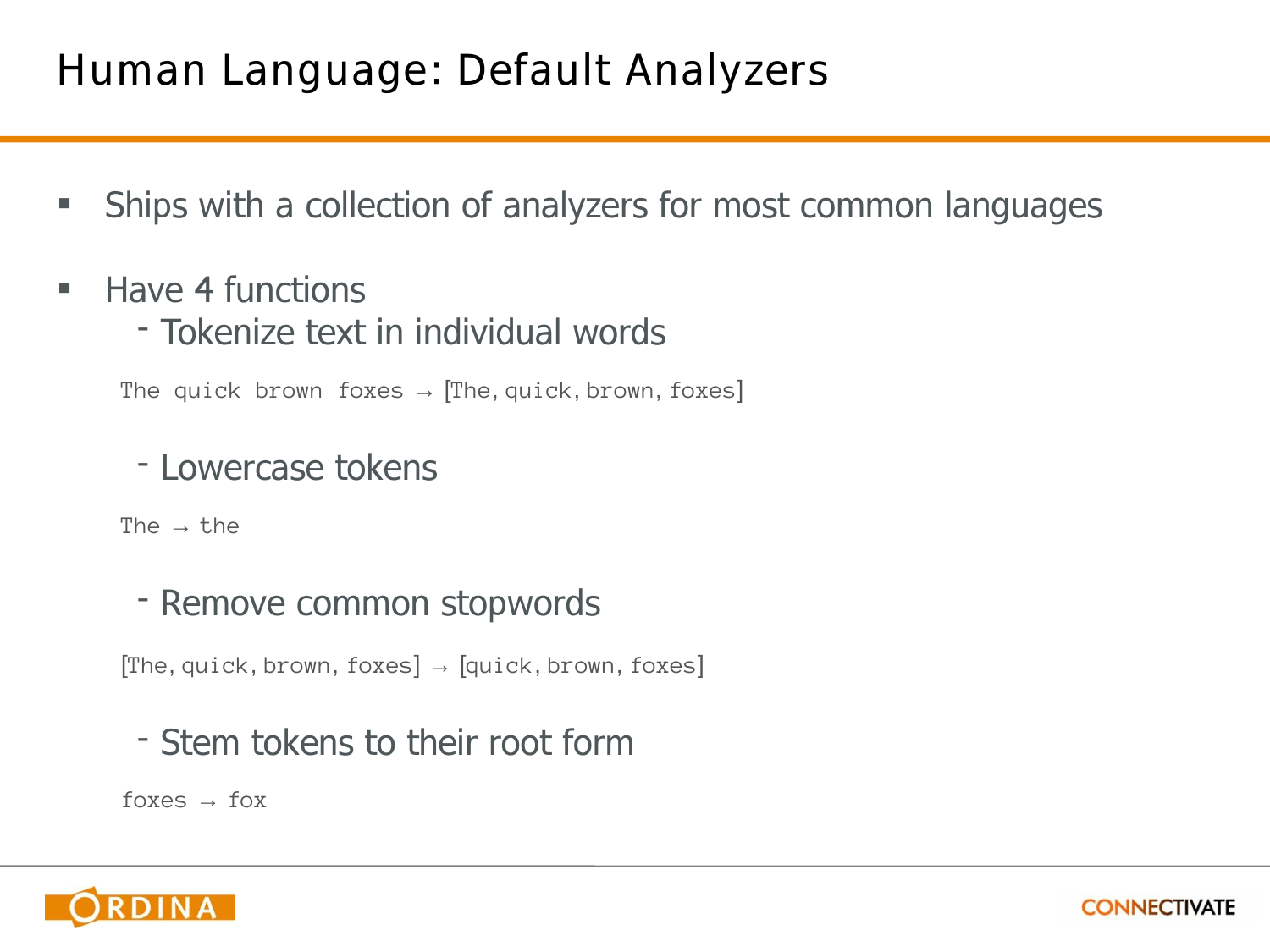

# Human Language: Default Analyzers
Ships with a collection of analyzers for most common languages

Have 4 functions
Tokenize text in individual words

The quick brown foxes → [The, quick, brown, foxes]

Lowercase tokens

The → the

Remove common stopwords

[The, quick, brown, foxes] → [quick, brown, foxes]

Stem tokens to their root form

foxes → fox